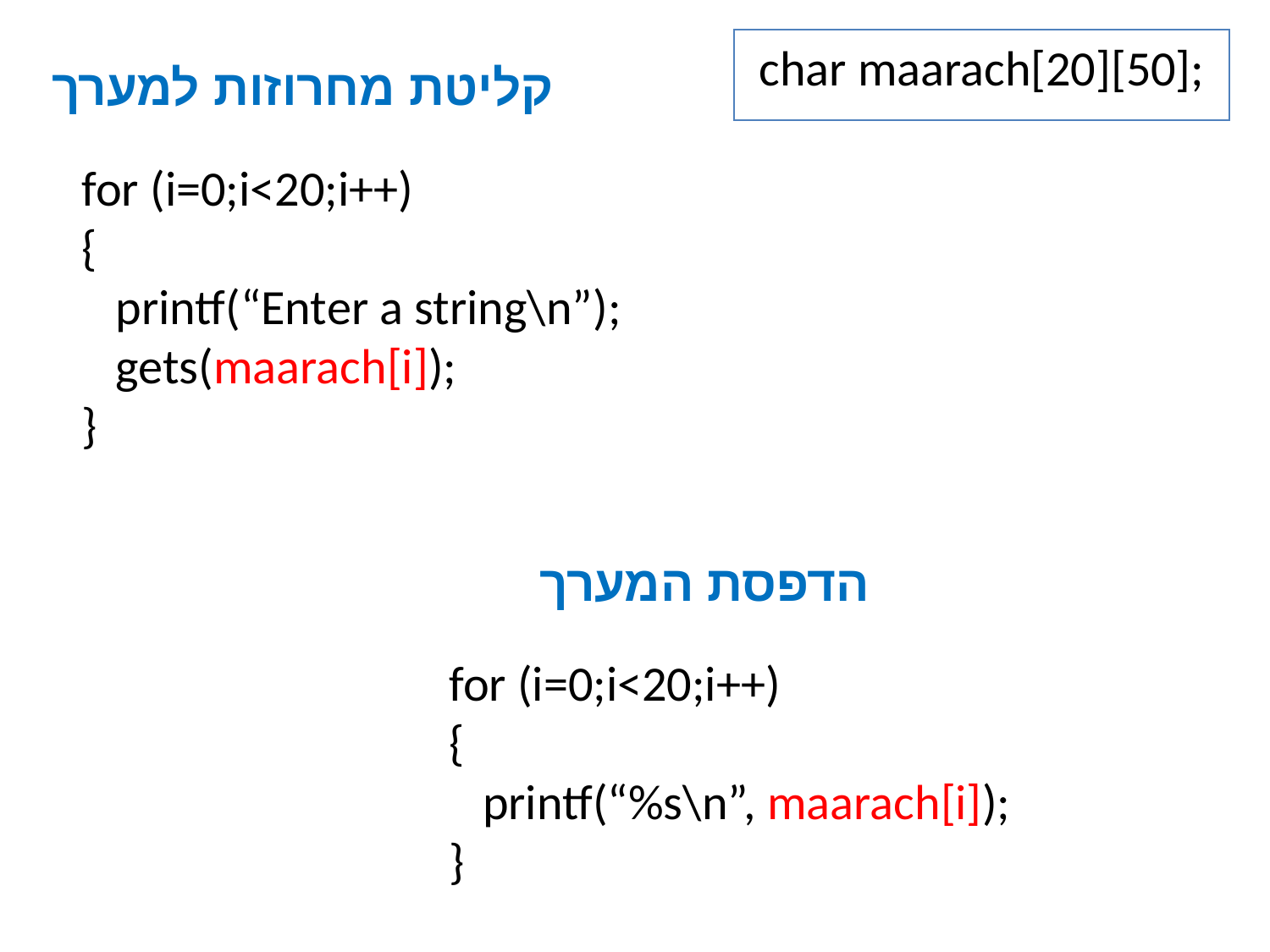

char maarach[20][50];
קליטת מחרוזות למערך
for (i=0;i<20;i++)
{
   printf(“Enter a string\n”);
   gets(maarach[i]);
}
הדפסת המערך
for (i=0;i<20;i++)
{
   printf(“%s\n”, maarach[i]);
}